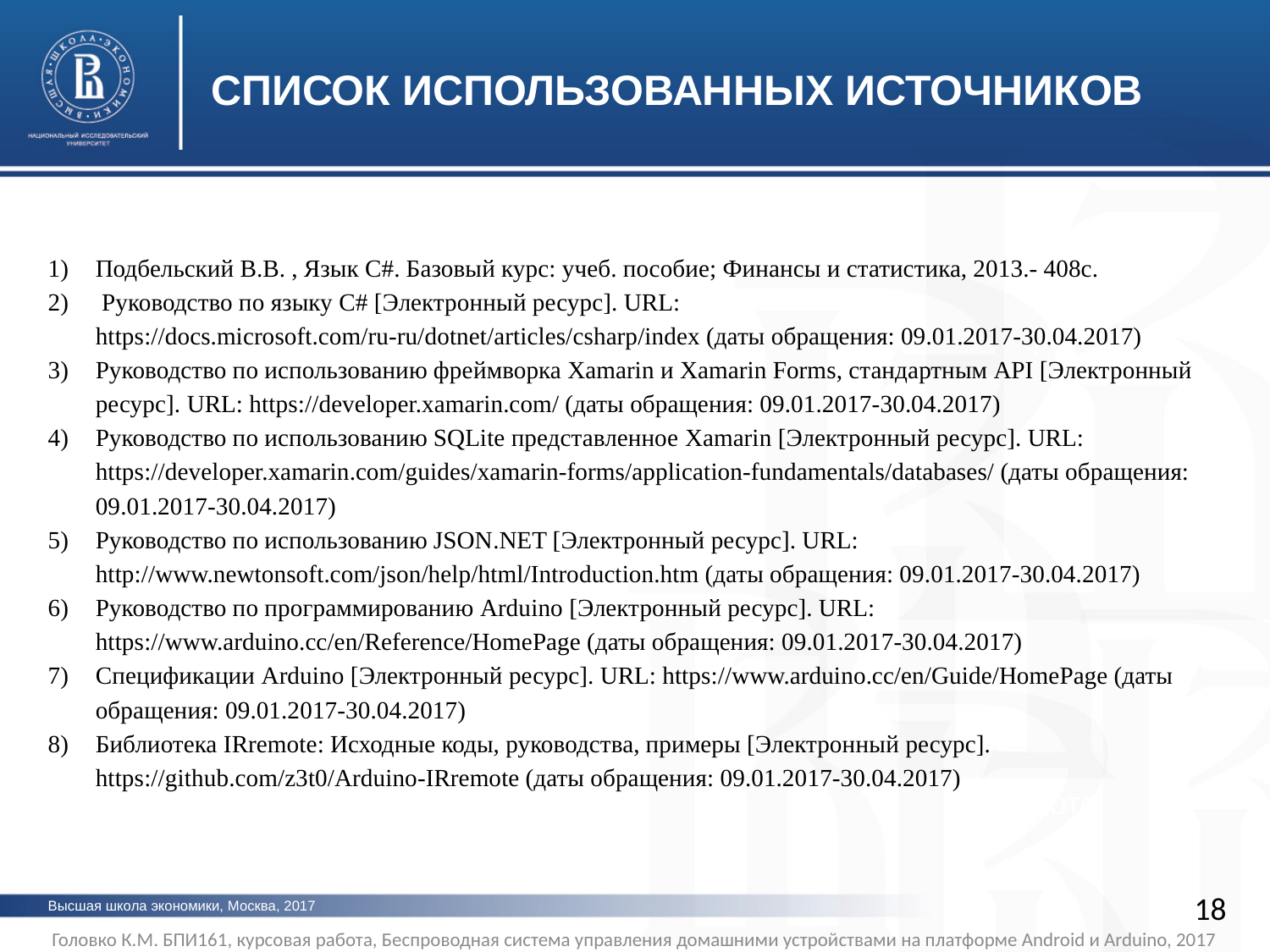

СПИСОК ИСПОЛЬЗОВАННЫХ ИСТОЧНИКОВ
Подбельский В.В. , Язык C#. Базовый курс: учеб. пособие; Финансы и статистика, 2013.- 408с.
 Руководство по языку C# [Электронный ресурс]. URL: https://docs.microsoft.com/ru-ru/dotnet/articles/csharp/index (даты обращения: 09.01.2017-30.04.2017)
Руководство по использованию фреймворка Xamarin и Xamarin Forms, стандартным API [Электронный ресурс]. URL: https://developer.xamarin.com/ (даты обращения: 09.01.2017-30.04.2017)
Руководство по использованию SQLite представленное Xamarin [Электронный ресурс]. URL: https://developer.xamarin.com/guides/xamarin-forms/application-fundamentals/databases/ (даты обращения: 09.01.2017-30.04.2017)
Руководство по использованию JSON.NET [Электронный ресурс]. URL: http://www.newtonsoft.com/json/help/html/Introduction.htm (даты обращения: 09.01.2017-30.04.2017)
Руководство по программированию Arduino [Электронный ресурс]. URL: https://www.arduino.cc/en/Reference/HomePage (даты обращения: 09.01.2017-30.04.2017)
Спецификации Arduino [Электронный ресурс]. URL: https://www.arduino.cc/en/Guide/HomePage (даты обращения: 09.01.2017-30.04.2017)
Библиотека IRremote: Исходные коды, руководства, примеры [Электронный ресурс]. https://github.com/z3t0/Arduino-IRremote (даты обращения: 09.01.2017-30.04.2017)
фото
фото
18
Высшая школа экономики, Москва, 2017
Головко К.М. БПИ161, курсовая работа, Беспроводная система управления домашними устройствами на платформе Android и Arduino, 2017